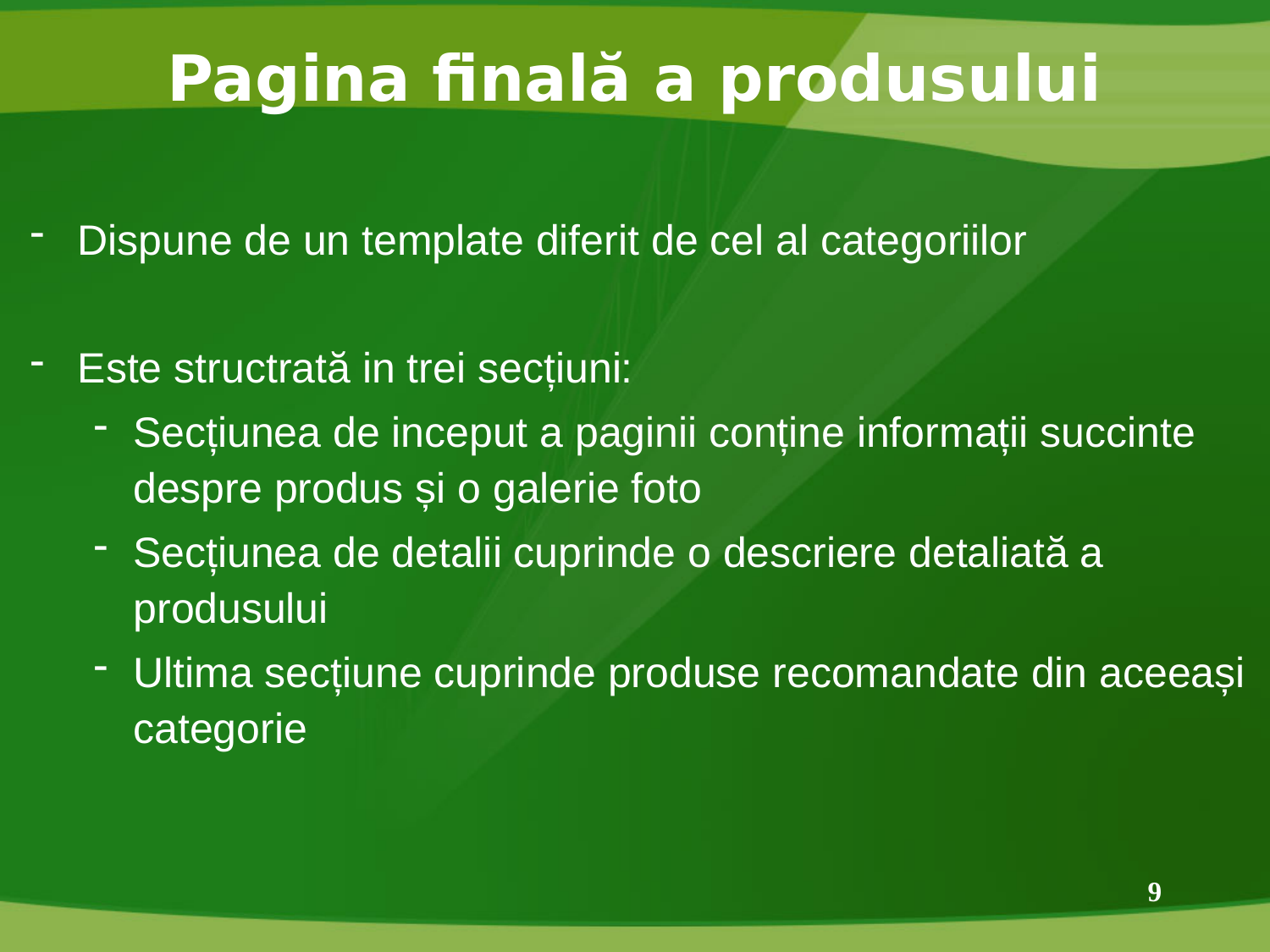

# Pagina finală a produsului
Dispune de un template diferit de cel al categoriilor

Este structrată in trei secțiuni:
Secțiunea de inceput a paginii conține informații succinte despre produs și o galerie foto
Secțiunea de detalii cuprinde o descriere detaliată a produsului
Ultima secțiune cuprinde produse recomandate din aceeași categorie

9